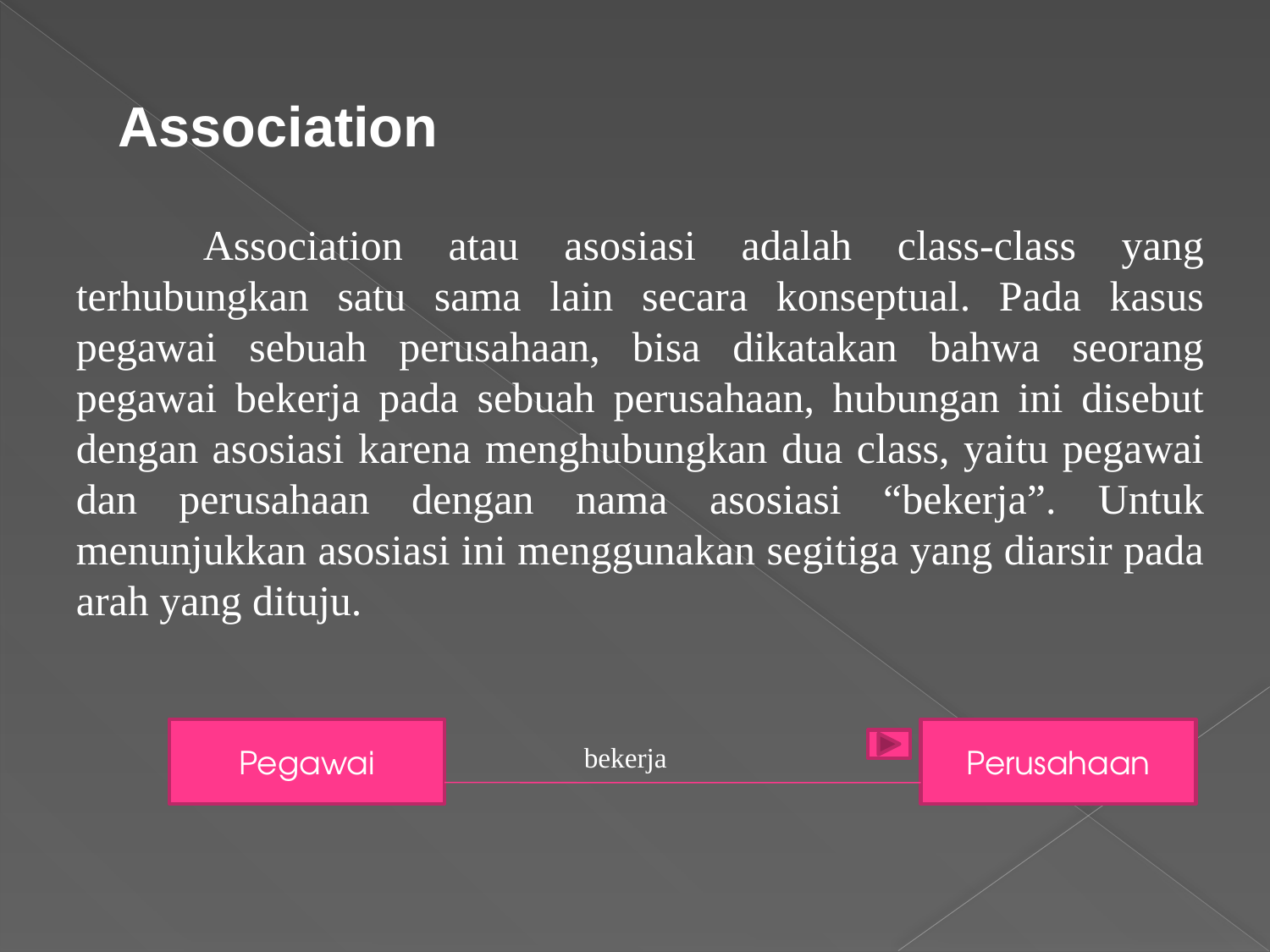

Association
	Association atau asosiasi adalah class-class yang terhubungkan satu sama lain secara konseptual. Pada kasus pegawai sebuah perusahaan, bisa dikatakan bahwa seorang pegawai bekerja pada sebuah perusahaan, hubungan ini disebut dengan asosiasi karena menghubungkan dua class, yaitu pegawai dan perusahaan dengan nama asosiasi “bekerja”. Untuk menunjukkan asosiasi ini menggunakan segitiga yang diarsir pada arah yang dituju.

				bekerja

Pegawai
Perusahaan